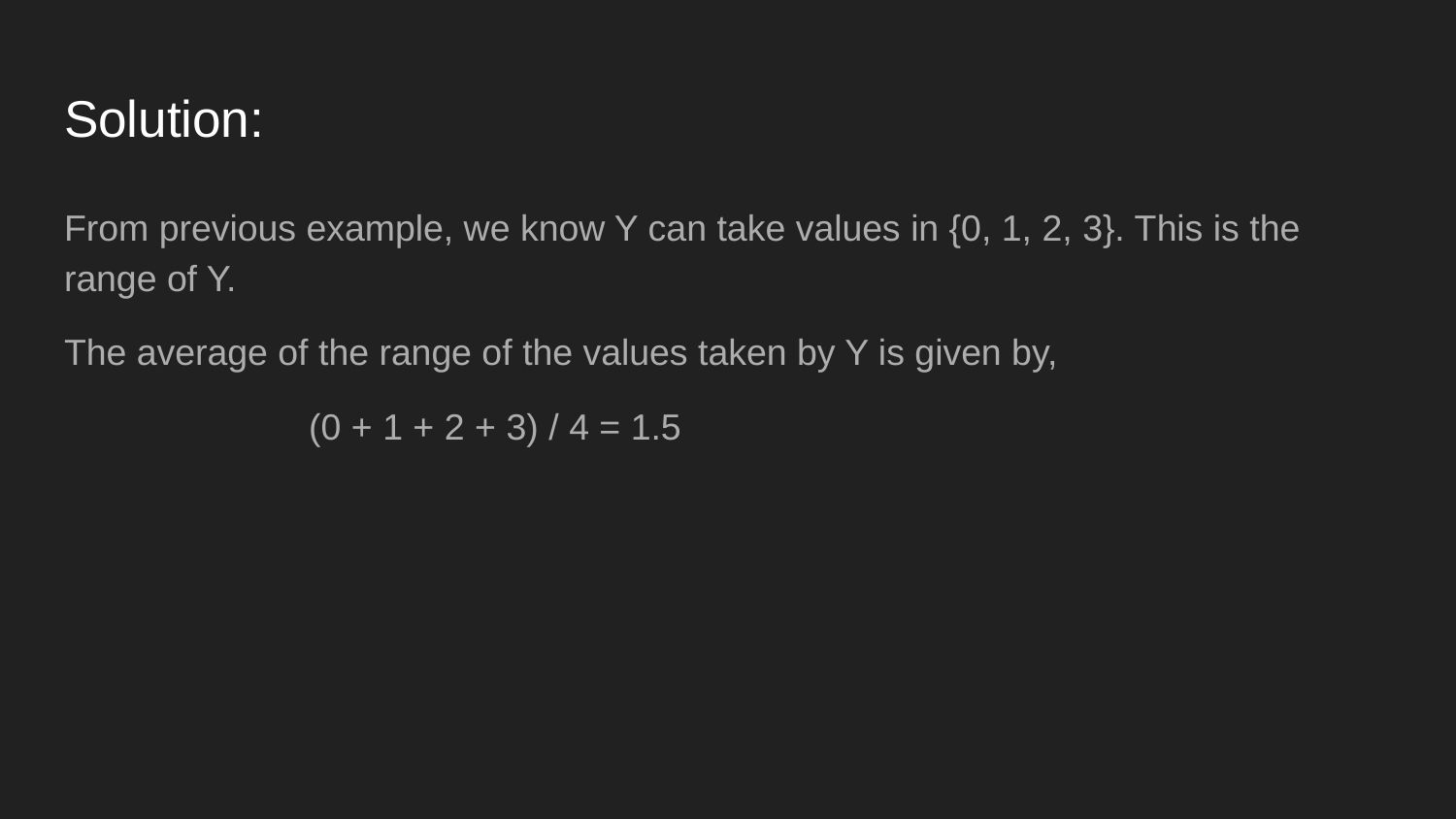

# Solution:
From previous example, we know Y can take values in {0, 1, 2, 3}. This is the range of Y.
The average of the range of the values taken by Y is given by,
                        (0 + 1 + 2 + 3) / 4 = 1.5